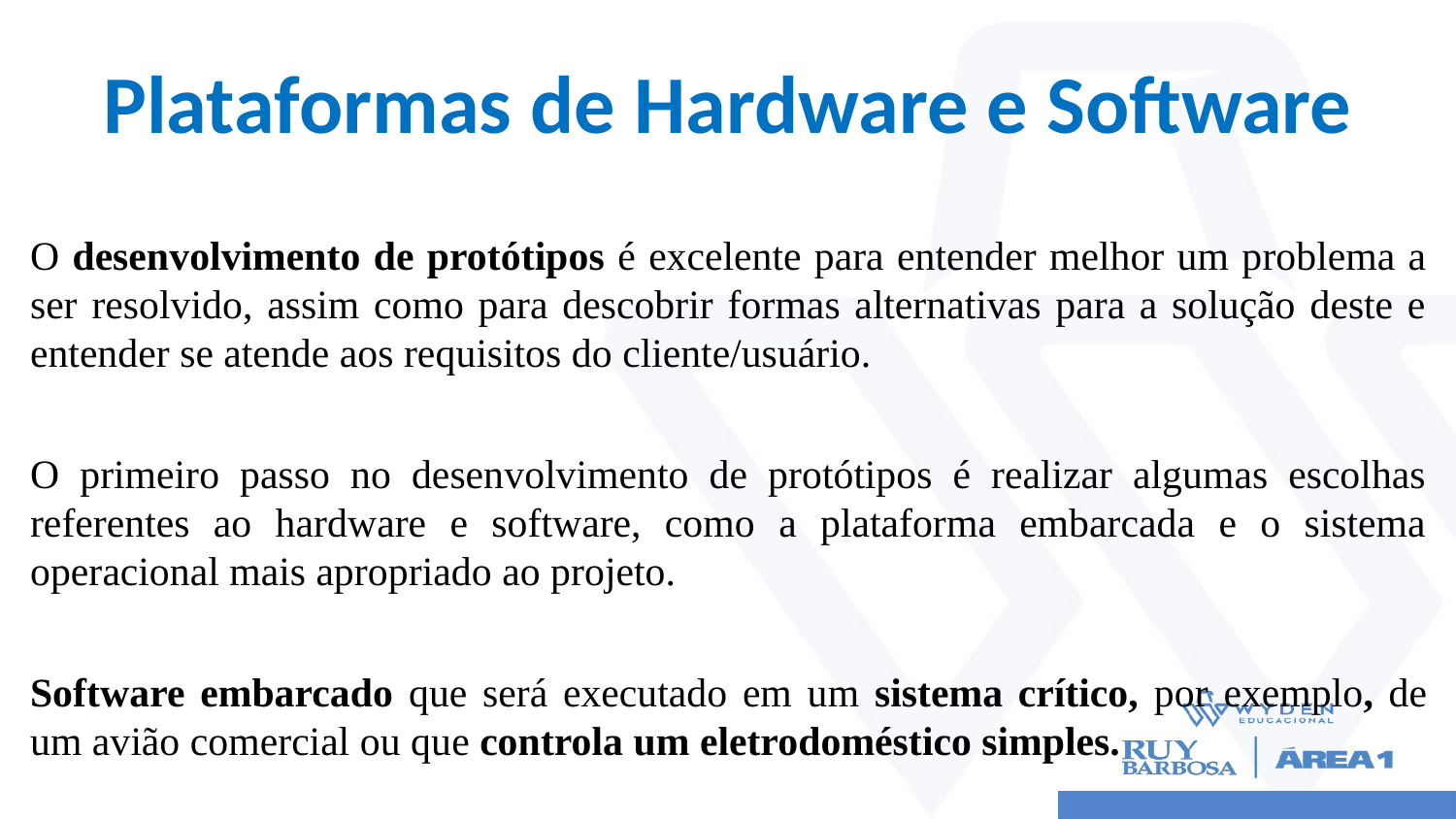

# Plataformas de Hardware e Software
O desenvolvimento de protótipos é excelente para entender melhor um problema a ser resolvido, assim como para descobrir formas alternativas para a solução deste e entender se atende aos requisitos do cliente/usuário.

O primeiro passo no desenvolvimento de protótipos é realizar algumas escolhas referentes ao hardware e software, como a plataforma embarcada e o sistema operacional mais apropriado ao projeto.

Software embarcado que será executado em um sistema crítico, por exemplo, de um avião comercial ou que controla um eletrodoméstico simples.